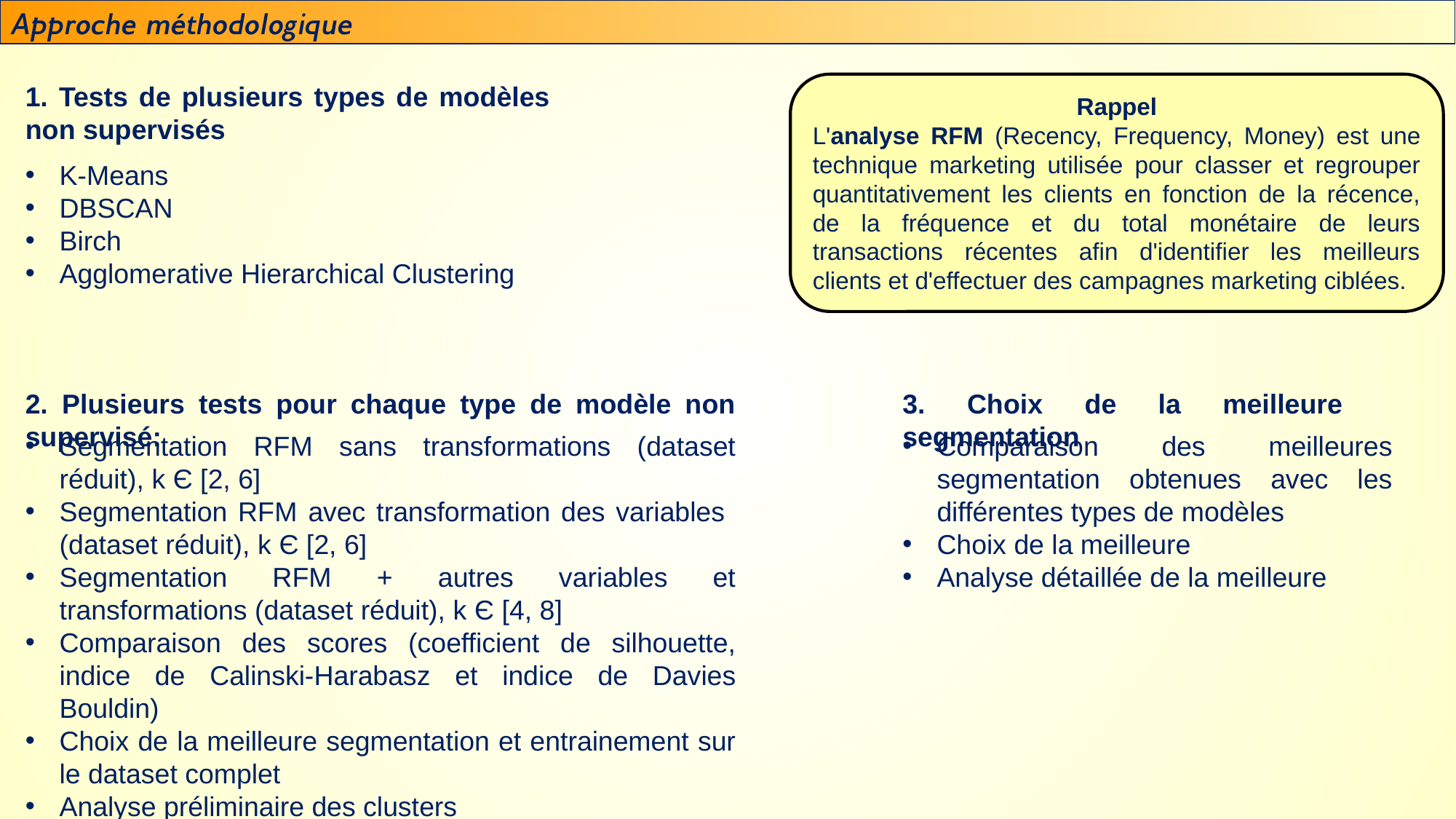

Approche méthodologique
1. Tests de plusieurs types de modèles non supervisés
Rappel
L'analyse RFM (Recency, Frequency, Money) est une technique marketing utilisée pour classer et regrouper quantitativement les clients en fonction de la récence, de la fréquence et du total monétaire de leurs transactions récentes afin d'identifier les meilleurs clients et d'effectuer des campagnes marketing ciblées.
K-Means
DBSCAN
Birch
Agglomerative Hierarchical Clustering
2. Plusieurs tests pour chaque type de modèle non supervisé:
3. Choix de la meilleure segmentation
Segmentation RFM sans transformations (dataset réduit), k Є [2, 6]
Segmentation RFM avec transformation des variables  (dataset réduit), k Є [2, 6]
Segmentation RFM + autres variables et transformations (dataset réduit), k Є [4, 8]
Comparaison des scores (coefficient de silhouette, indice de Calinski-Harabasz et indice de Davies Bouldin)
Choix de la meilleure segmentation et entrainement sur le dataset complet
Analyse préliminaire des clusters

Comparaison des meilleures segmentation obtenues avec les différentes types de modèles
Choix de la meilleure
Analyse détaillée de la meilleure